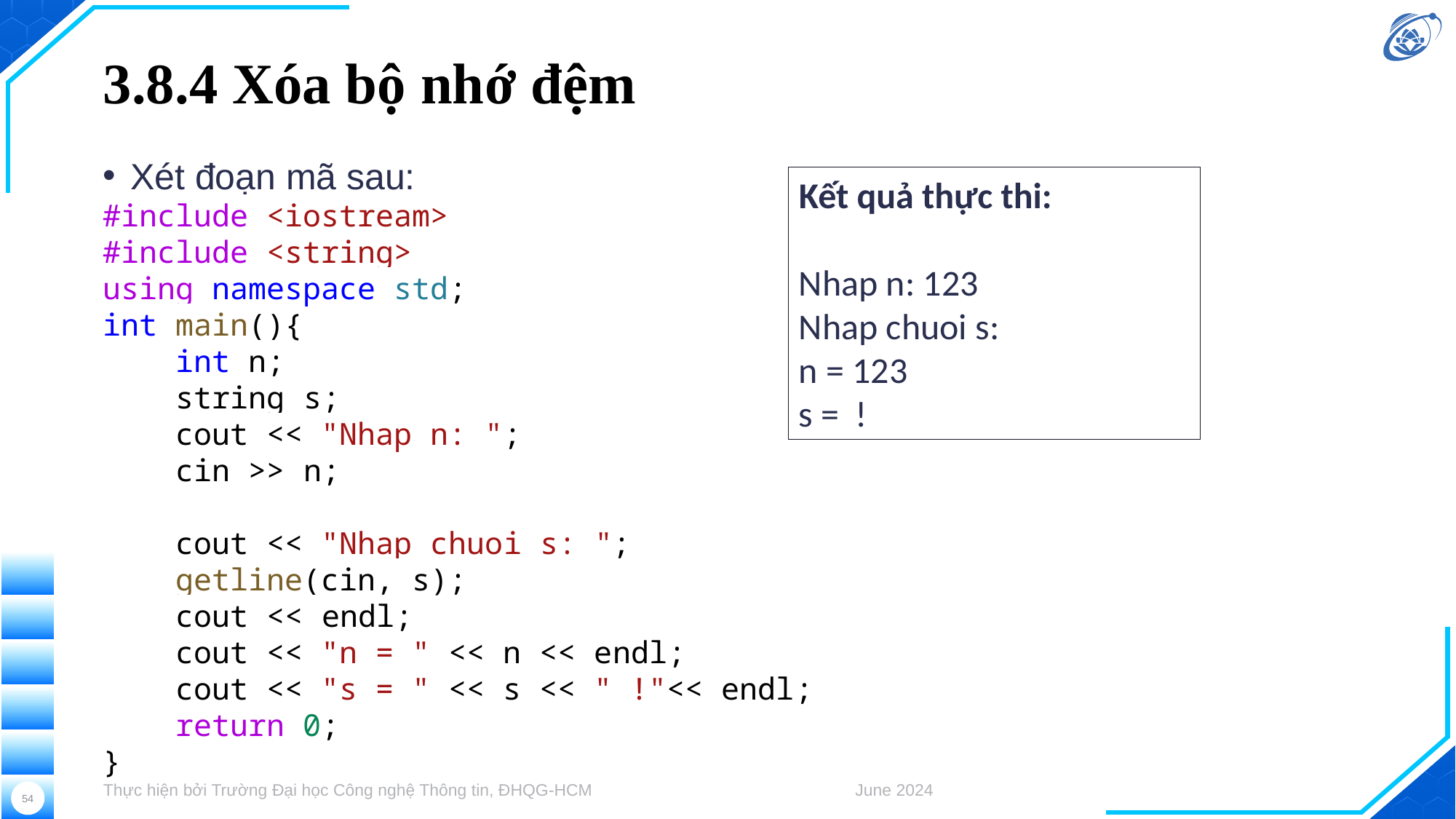

# 3.8.4 Xóa bộ nhớ đệm
Xét đoạn mã sau:
#include <iostream>
#include <string>
using namespace std;
int main(){
    int n;
    string s;
    cout << "Nhap n: ";
    cin >> n;
    cout << "Nhap chuoi s: ";
    getline(cin, s);
    cout << endl;
    cout << "n = " << n << endl;
    cout << "s = " << s << " !"<< endl;
    return 0;
}

Kết quả thực thi:

Nhap n: 123
Nhap chuoi s:
n = 123
s =  !
Thực hiện bởi Trường Đại học Công nghệ Thông tin, ĐHQG-HCM
June 2024
54